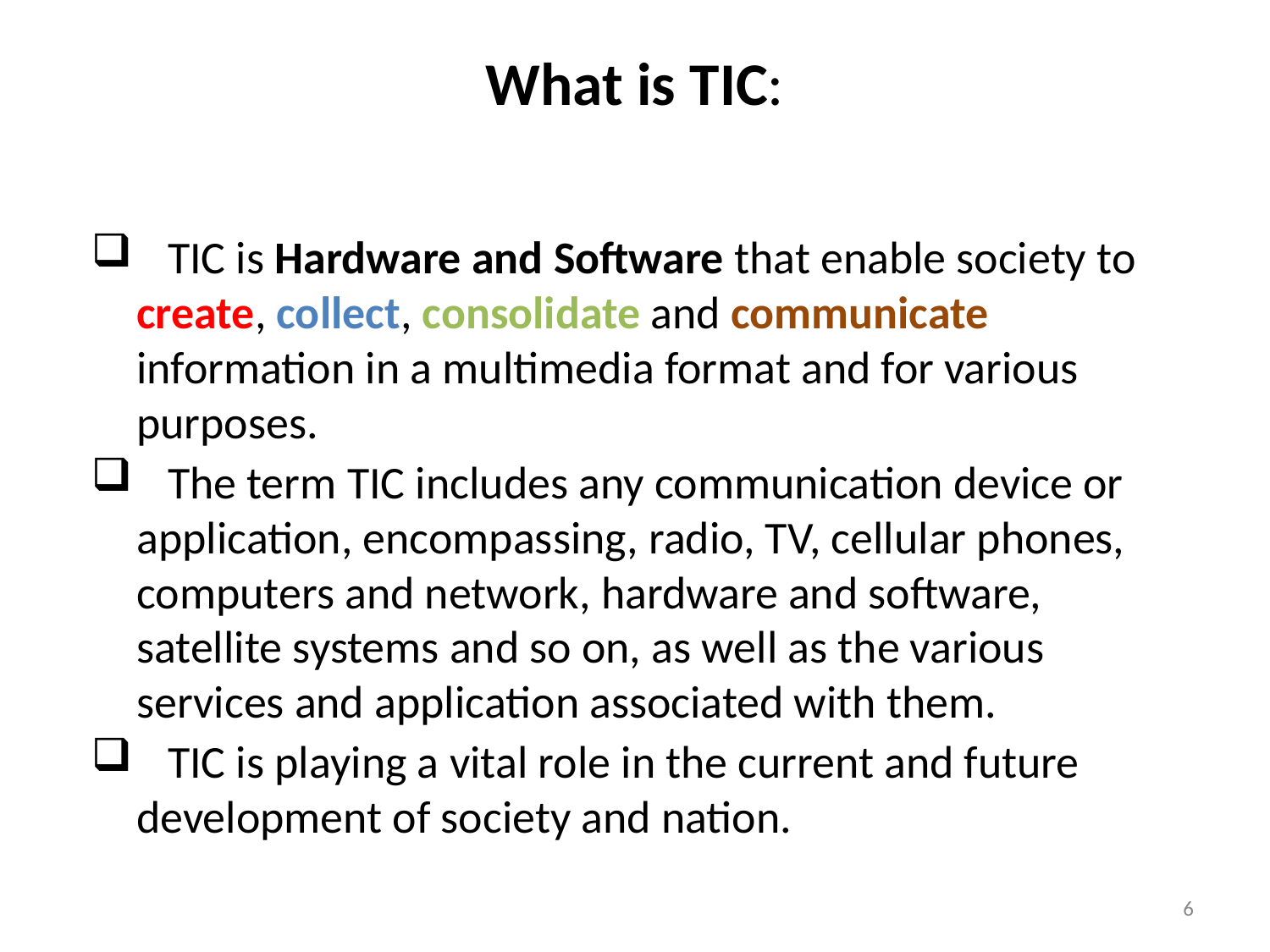

# What is TIC:
   TIC is Hardware and Software that enable society to create, collect, consolidate and communicate information in a multimedia format and for various purposes.
   The term TIC includes any communication device or application, encompassing, radio, TV, cellular phones, computers and network, hardware and software, satellite systems and so on, as well as the various services and application associated with them.
   TIC is playing a vital role in the current and future development of society and nation.

6